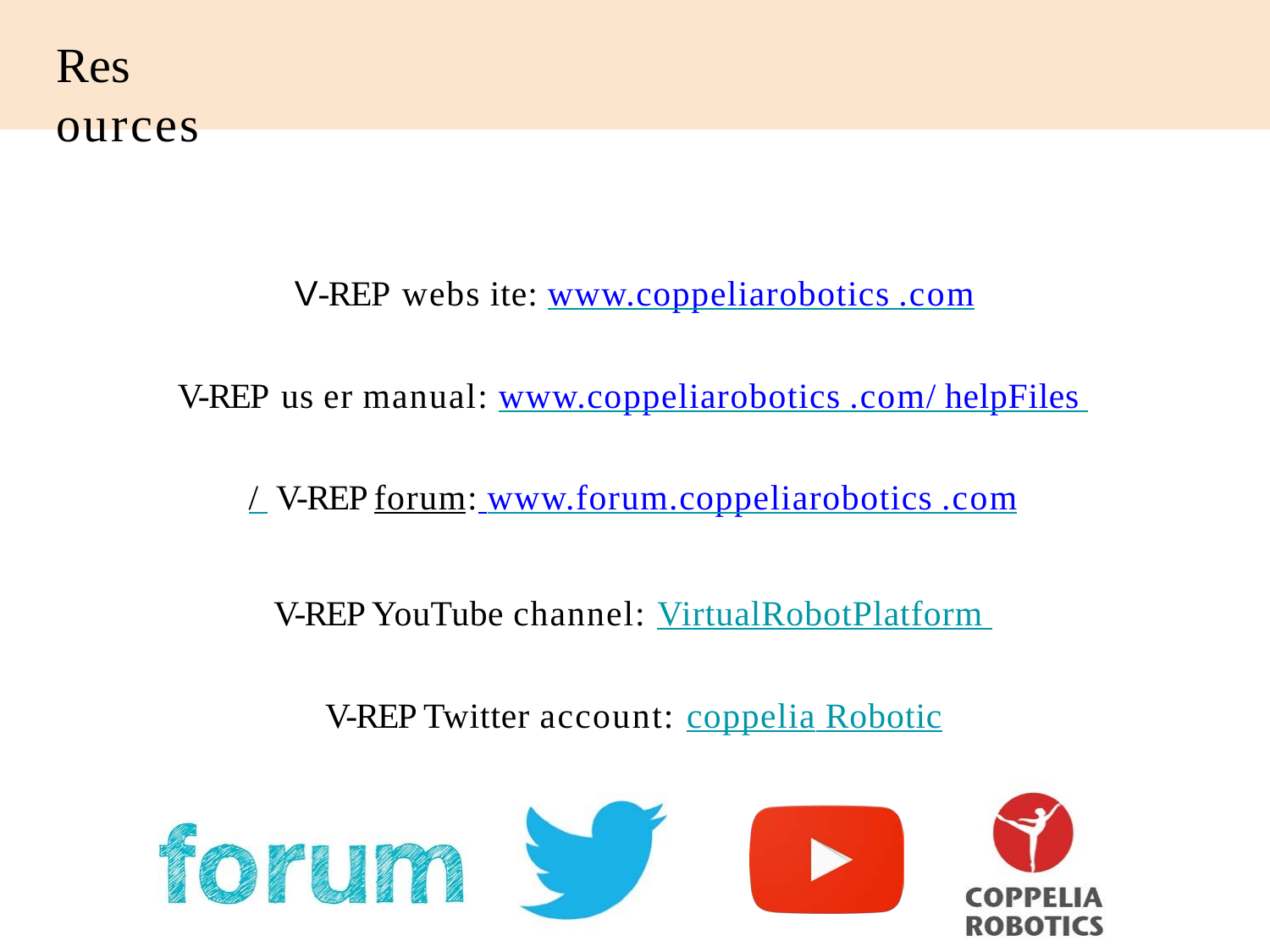

# Res ources
V-REP webs ite: www.coppeliarobotics .com
V-REP us er manual: www.coppeliarobotics .com/ helpFiles /  V-REP forum: www.forum.coppeliarobotics .com
V-REP YouTube channel: VirtualRobotPlatform  V-REP Twitter account: coppelia Robotic